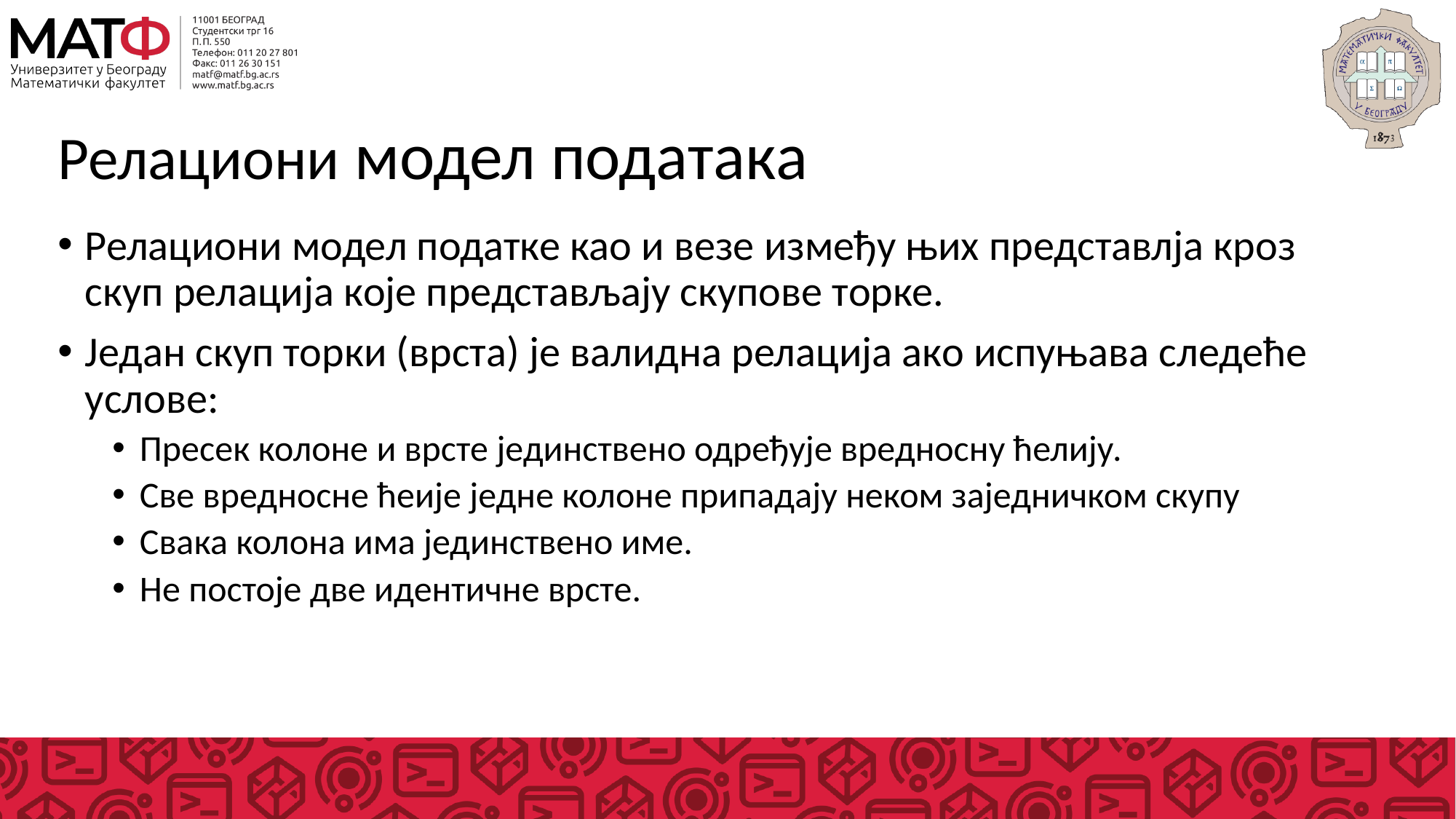

# Релациони модел података
Релациони модел податке као и везе између њих представлја кроз скуп релација које представљају скупове торке.
Један скуп торки (врста) је валидна релација ако испуњава следеће услове:
Пресек колоне и врсте јединствено одређује вредносну ћелију.
Све вредносне ћеије једне колоне припадају неком заједничком скупу
Свака колона има јединствено име.
Не постоје две идентичне врсте.